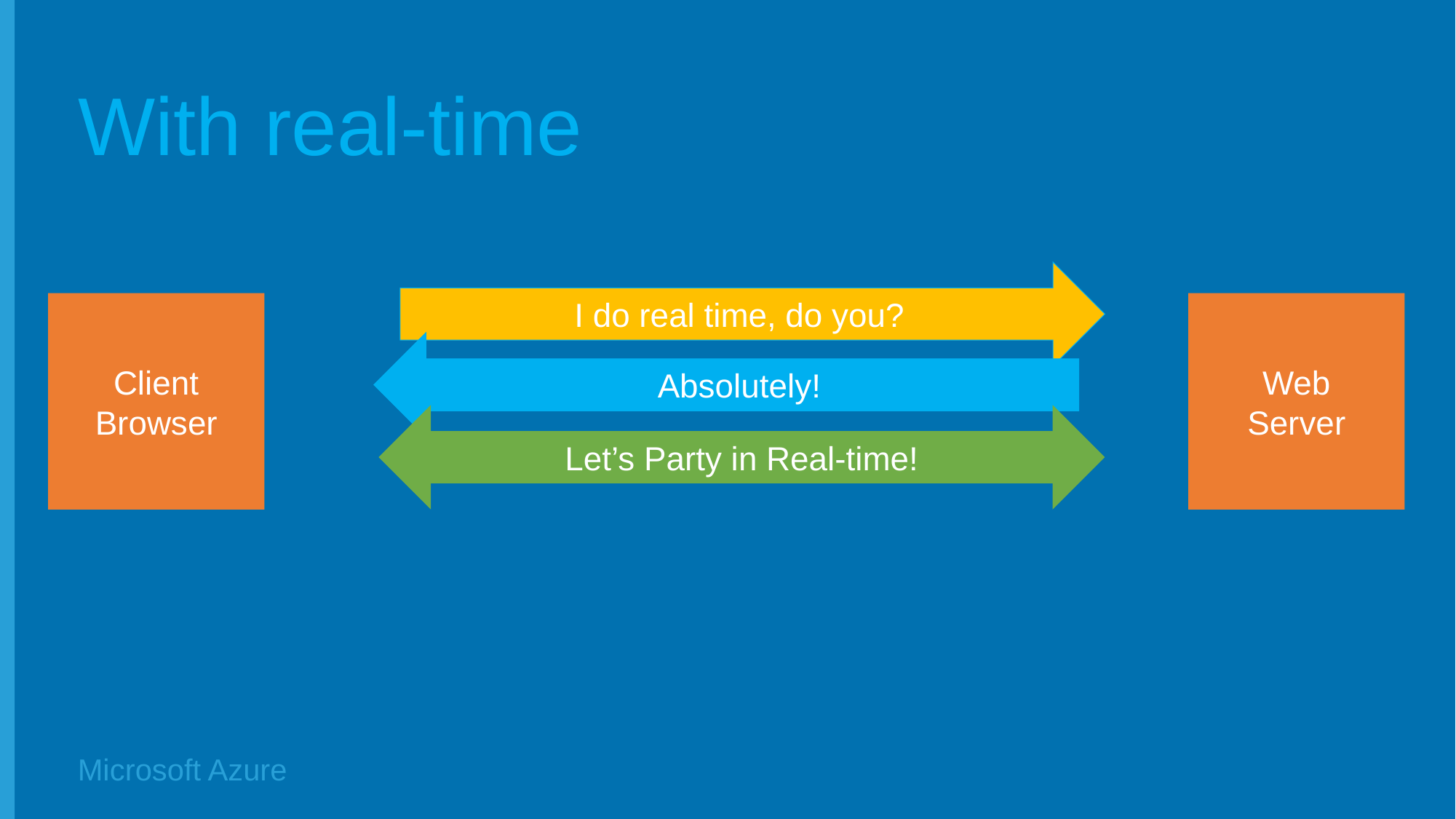

# With real-time

I do real time, do you?
Client Browser
Web
Server
Absolutely!
Let’s Party in Real-time!